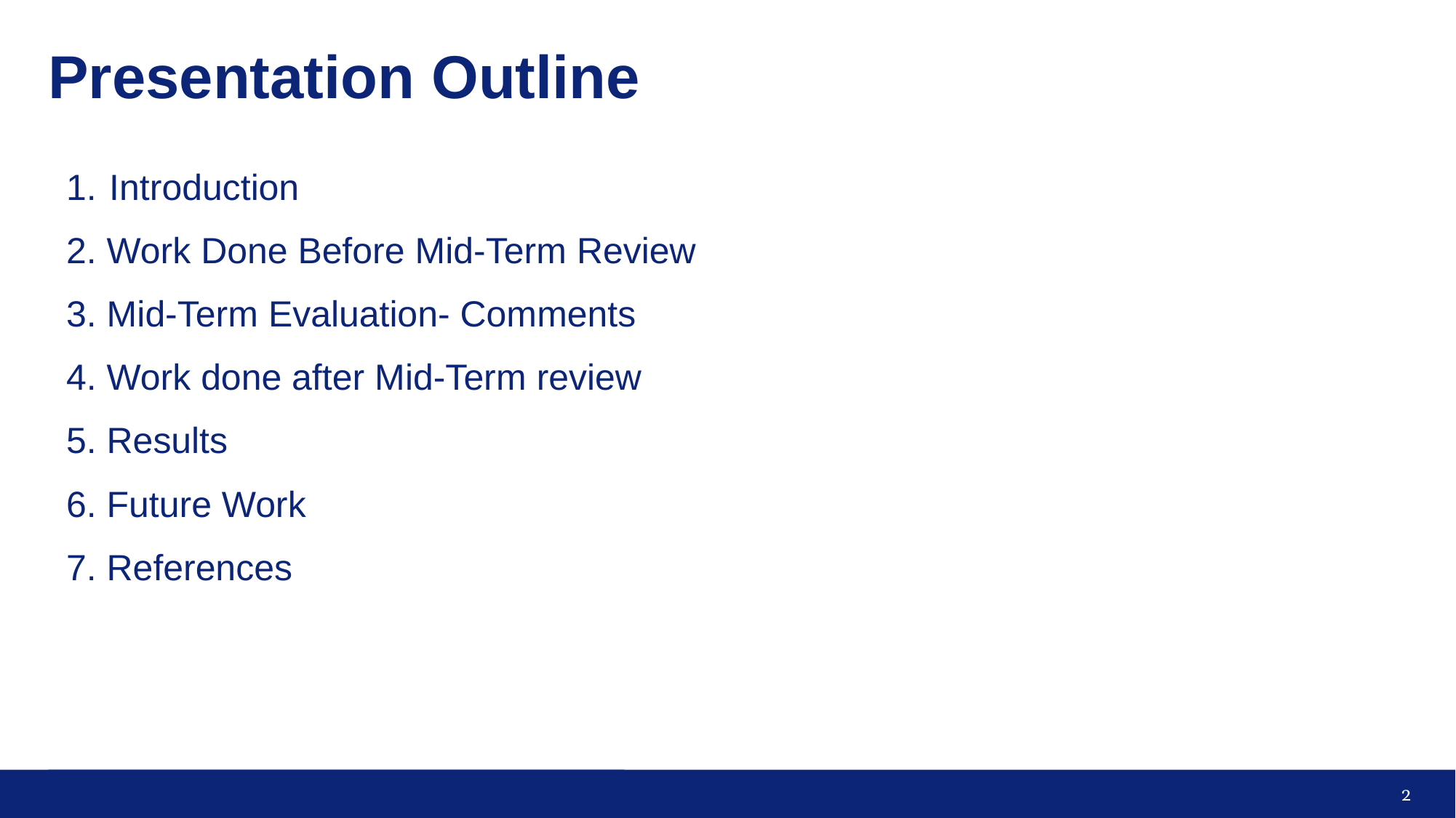

# Presentation Outline
Introduction
2. Work Done Before Mid-Term Review
3. Mid-Term Evaluation- Comments
4. Work done after Mid-Term review
5. Results
6. Future Work
7. References